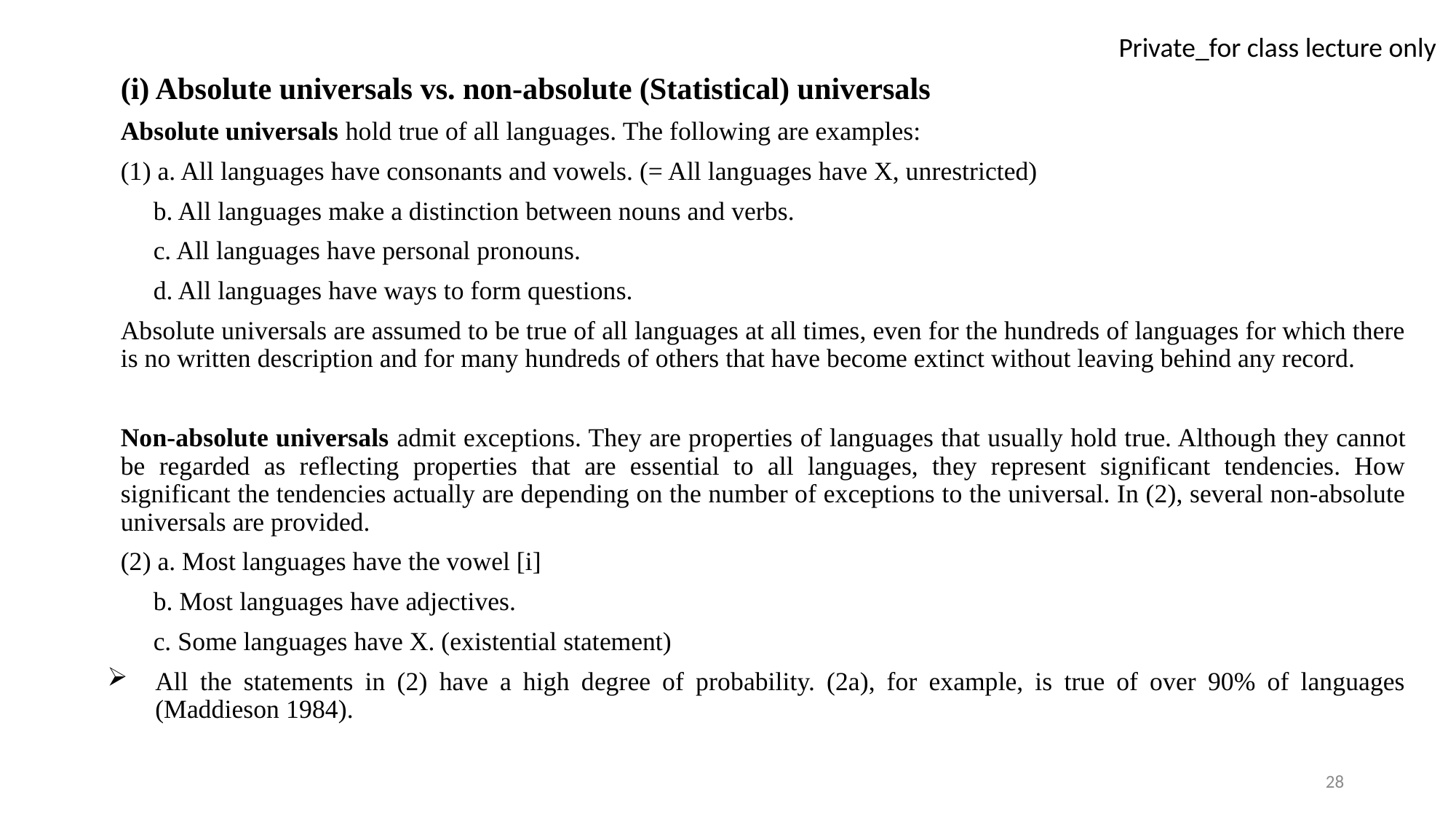

(i) Absolute universals vs. non-absolute (Statistical) universals
Absolute universals hold true of all languages. The following are examples:
(1) a. All languages have consonants and vowels. (= All languages have X, unrestricted)
     b. All languages make a distinction between nouns and verbs.
     c. All languages have personal pronouns.
     d. All languages have ways to form questions.
Absolute universals are assumed to be true of all languages at all times, even for the hundreds of languages for which there is no written description and for many hundreds of others that have become extinct without leaving behind any record.

Non-absolute universals admit exceptions. They are properties of languages that usually hold true. Although they cannot be regarded as reflecting properties that are essential to all languages, they represent significant tendencies. How significant the tendencies actually are depending on the number of exceptions to the universal. In (2), several non-absolute universals are provided.
(2) a. Most languages have the vowel [i]
     b. Most languages have adjectives.
     c. Some languages have X. (existential statement)
All the statements in (2) have a high degree of probability. (2a), for example, is true of over 90% of languages (Maddieson 1984).

28